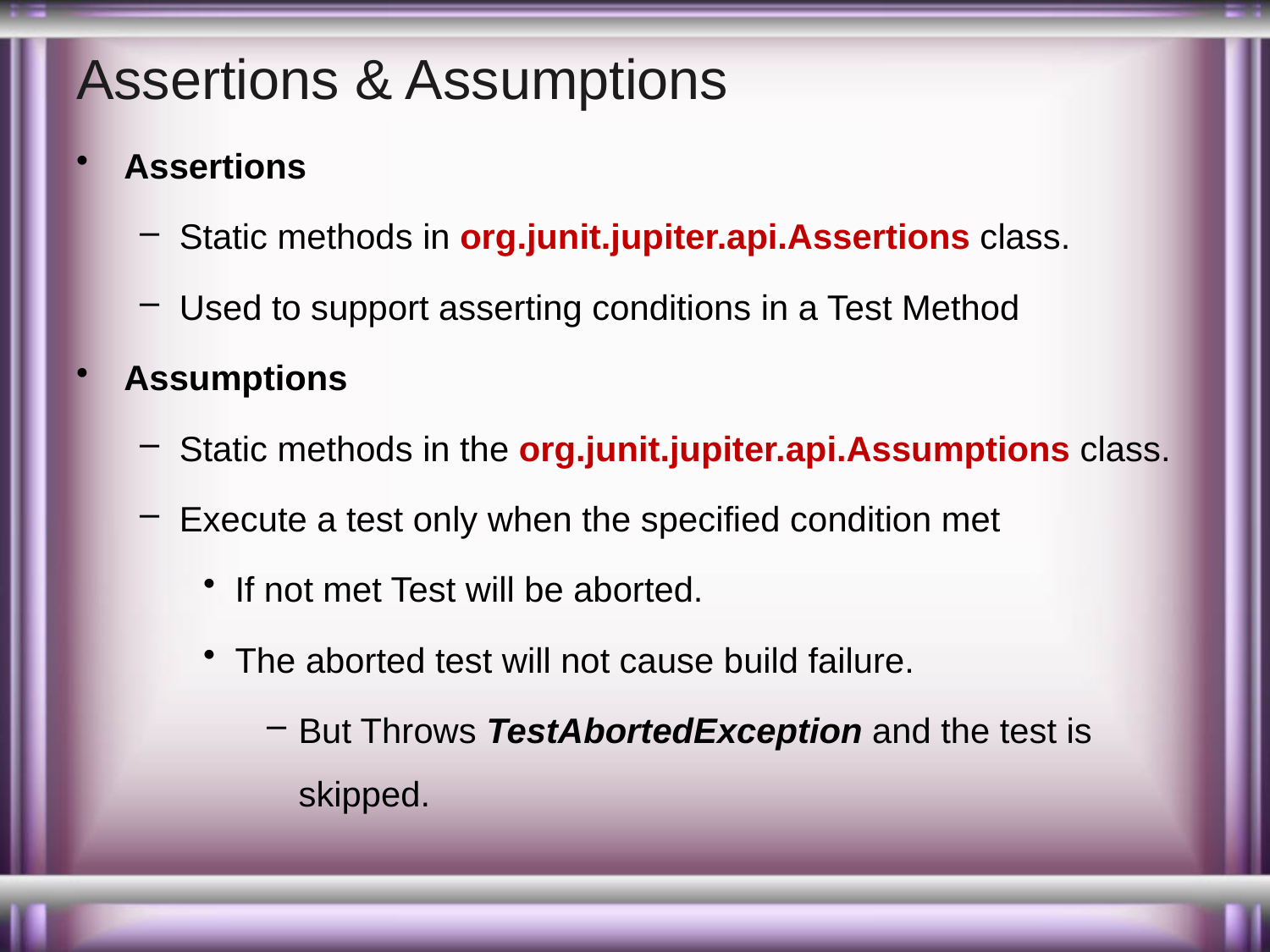

# Assertions & Assumptions
Assertions
Static methods in org.junit.jupiter.api.Assertions class.
Used to support asserting conditions in a Test Method
Assumptions
Static methods in the org.junit.jupiter.api.Assumptions class.
Execute a test only when the specified condition met
If not met Test will be aborted.
The aborted test will not cause build failure.
But Throws TestAbortedException and the test is skipped.